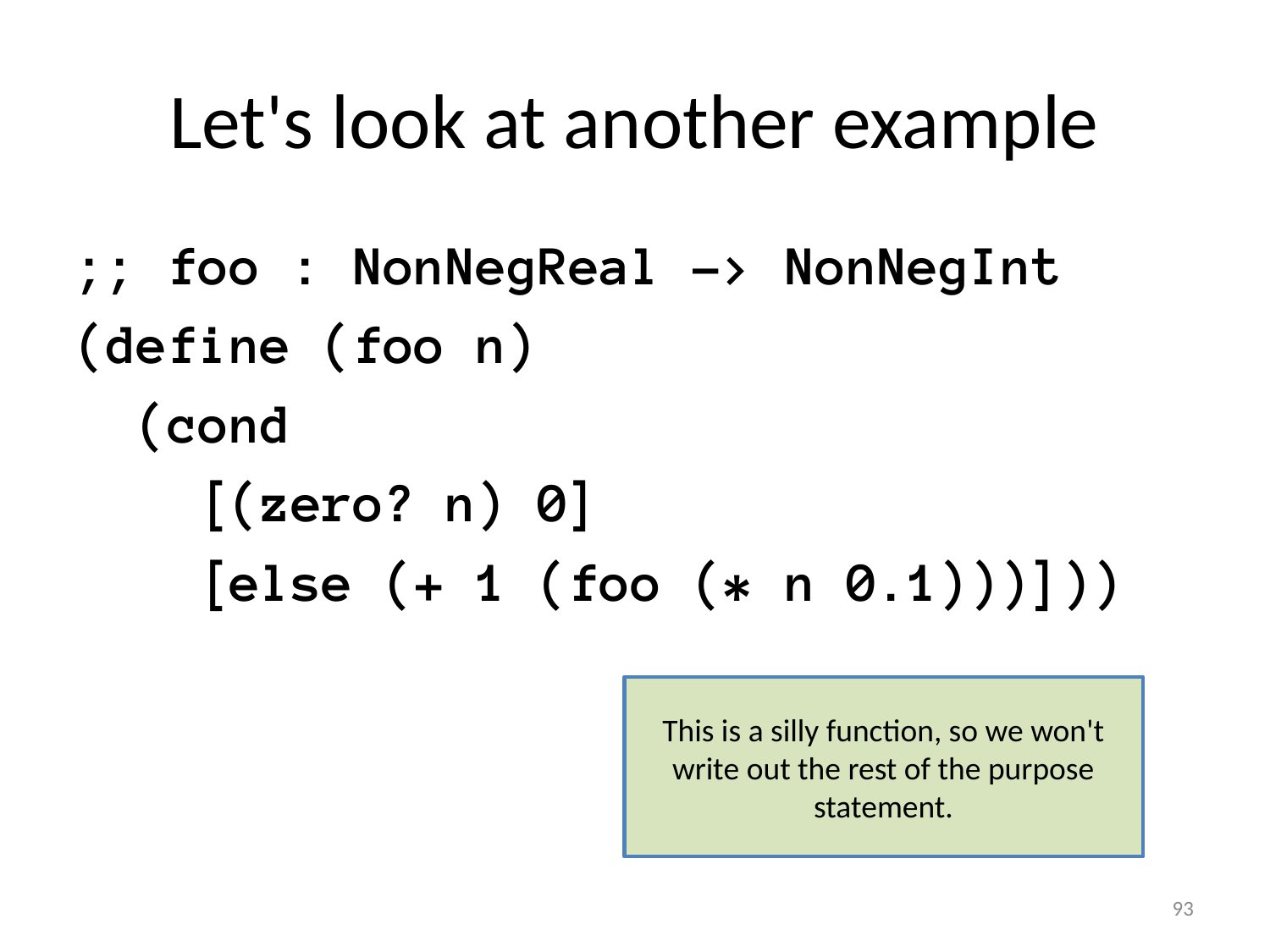

# Let's look at another example
;; foo : NonNegReal -> NonNegInt
(define (foo n)
  (cond
    [(zero? n) 0]
    [else (+ 1 (foo (* n 0.1)))]))
This is a silly function, so we won't write out the rest of the purpose statement.
93